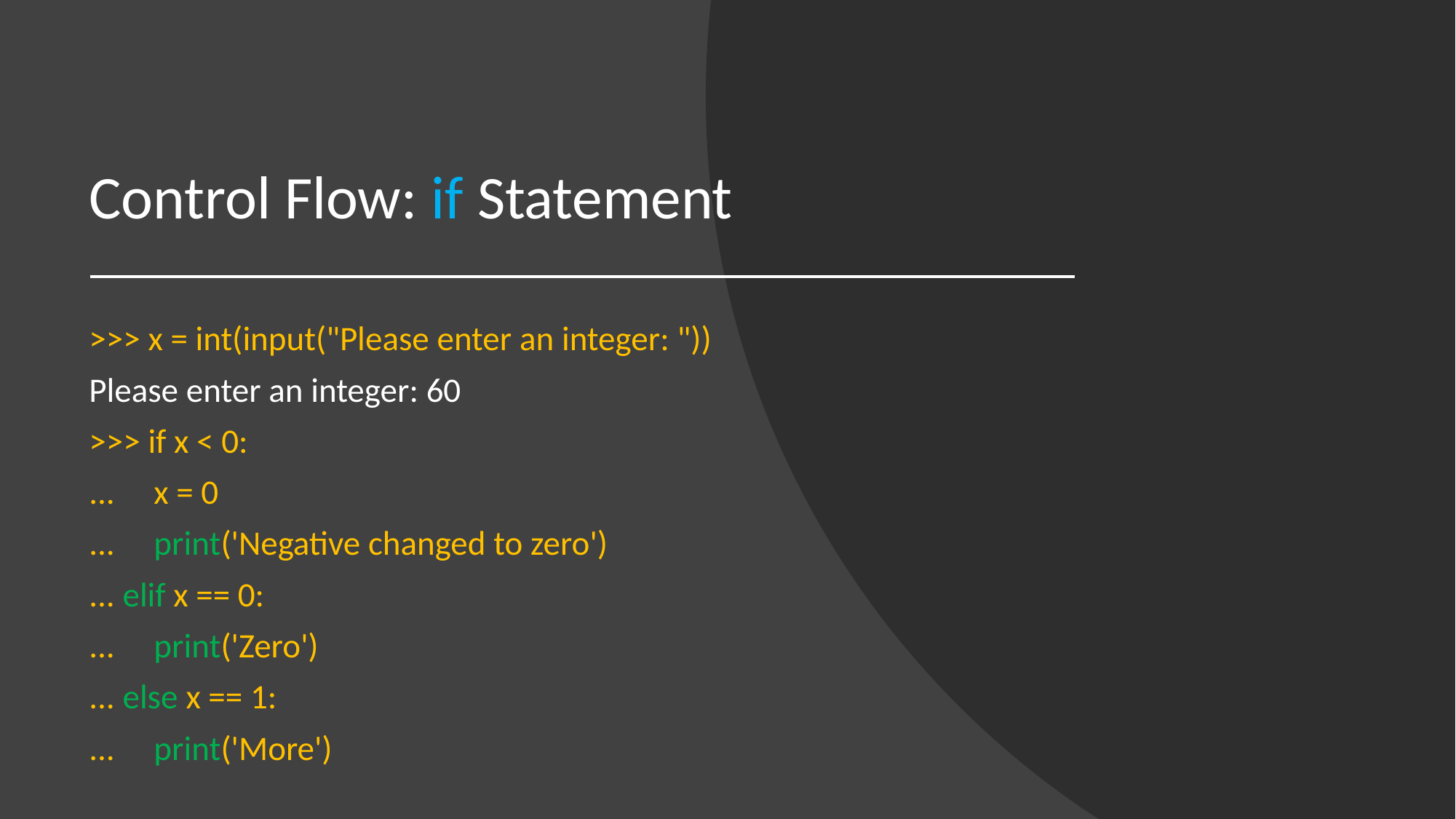

# Control Flow: if Statement
>>> x = int(input("Please enter an integer: "))
Please enter an integer: 60
>>> if x < 0:
...     x = 0
...     print('Negative changed to zero')
... elif x == 0:
...     print('Zero')
... else x == 1:
...     print('More')